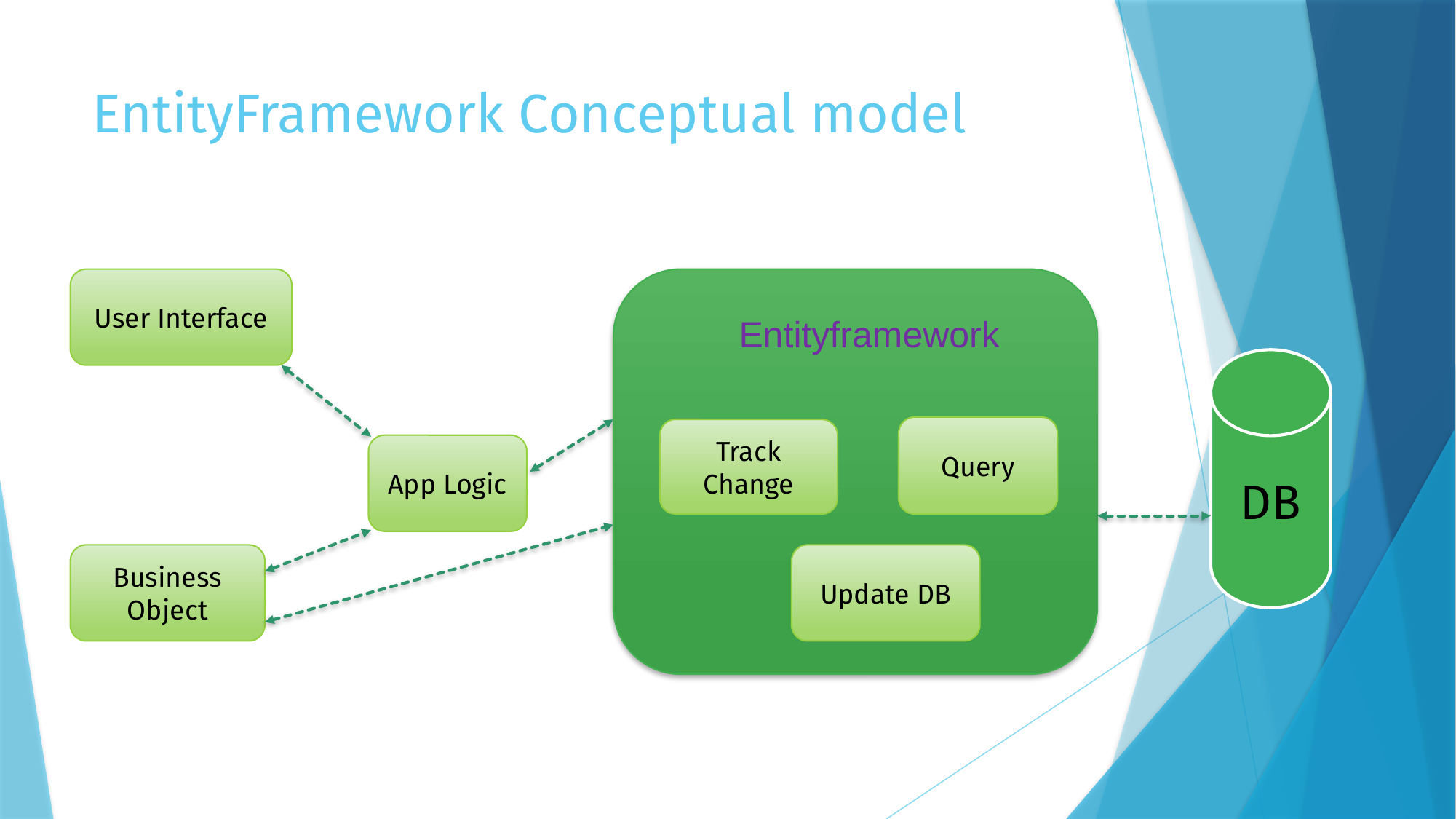

# EntityFramework Conceptual model
User Interface

Entityframework
DB
Query
Track Change
App Logic
Business Object
Update DB